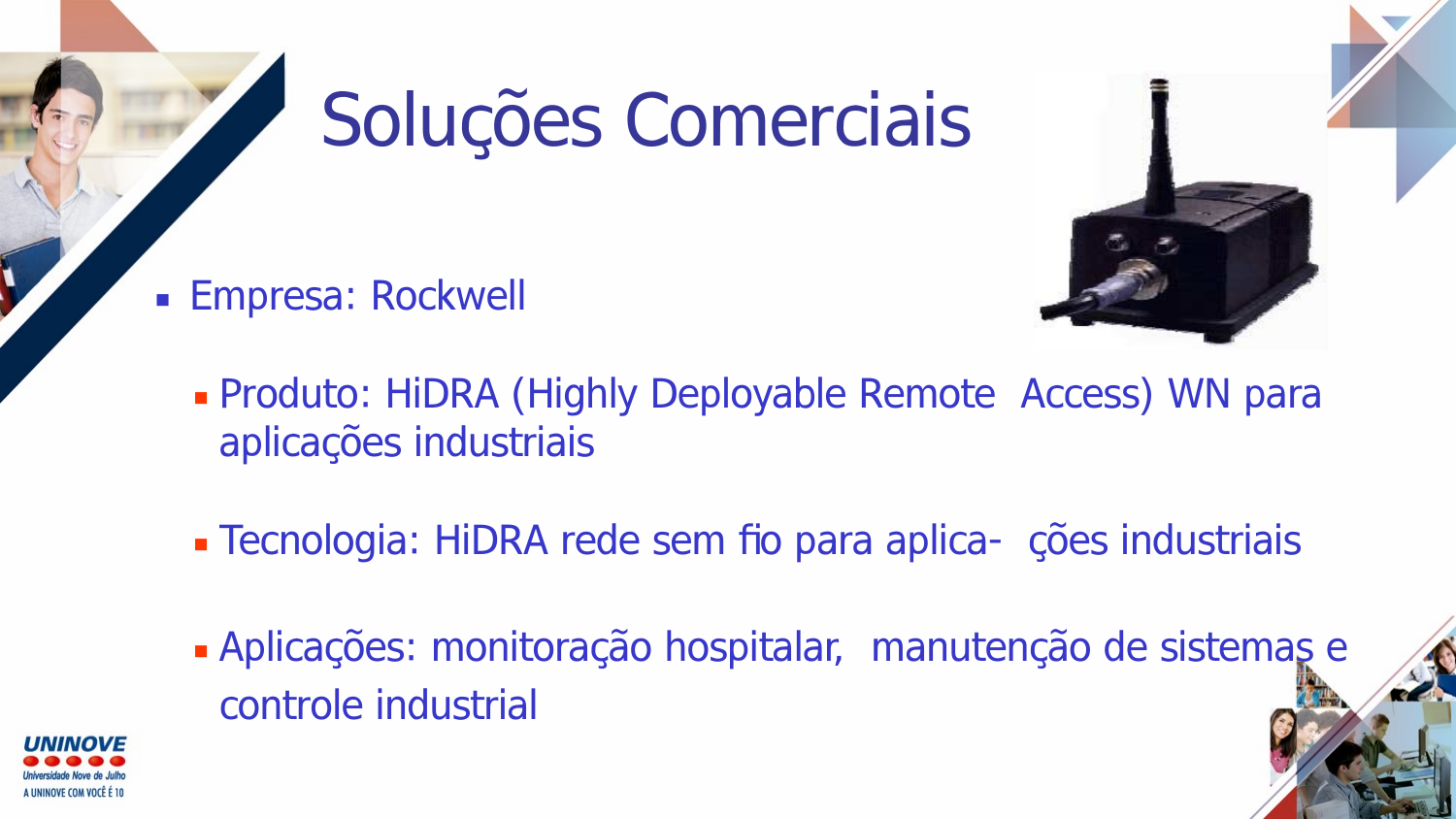

Soluções Comerciais

Empresa: Rockwell

Produto: HiDRA (Highly Deployable Remote  Access) WN para aplicações industriais

Tecnologia: HiDRA rede sem fio para aplica-  ções industriais

Aplicações: monitoração hospitalar,  manutenção de sistemas e controle industrial